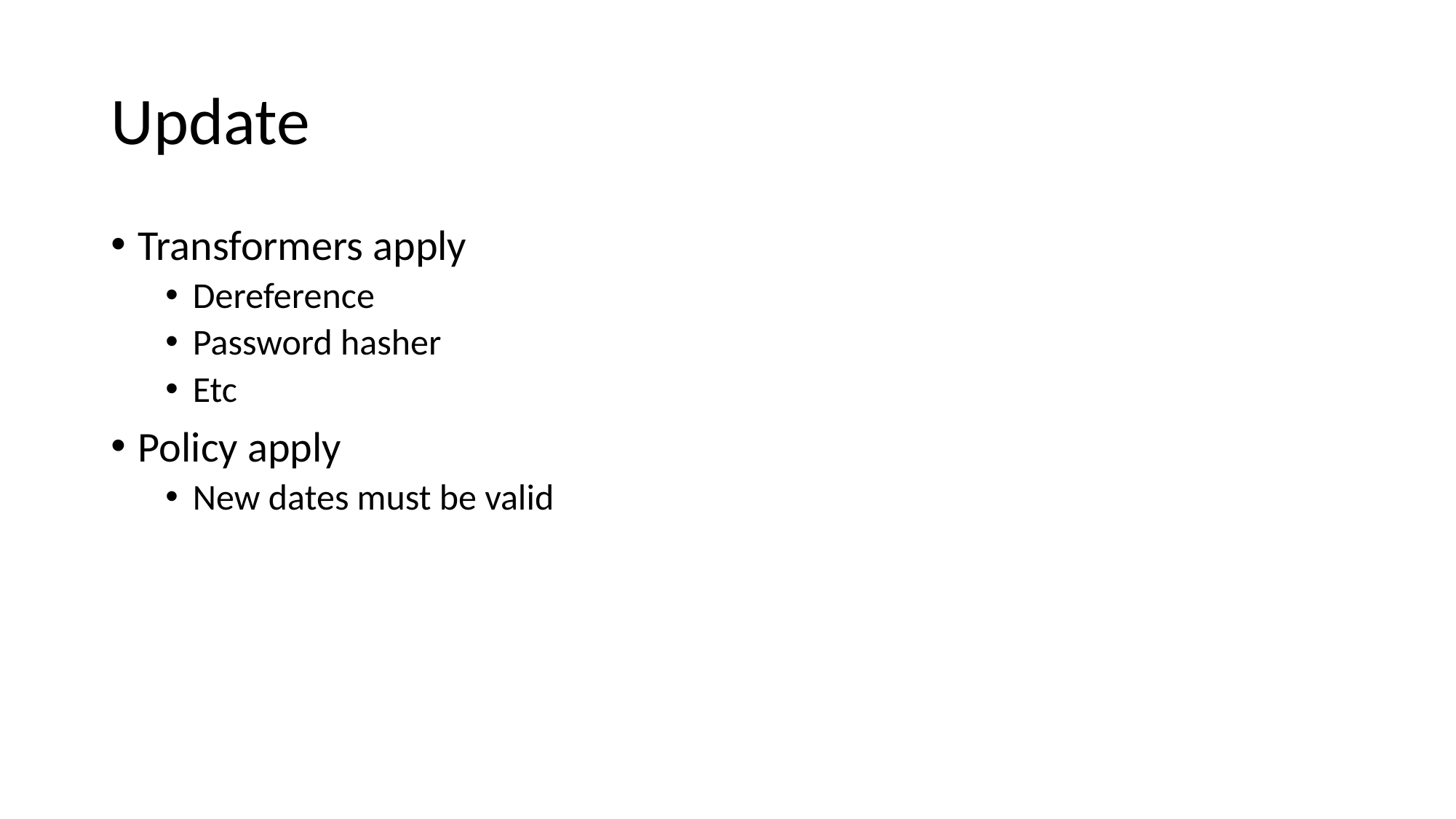

# Update
Transformers apply
Dereference
Password hasher
Etc
Policy apply
New dates must be valid